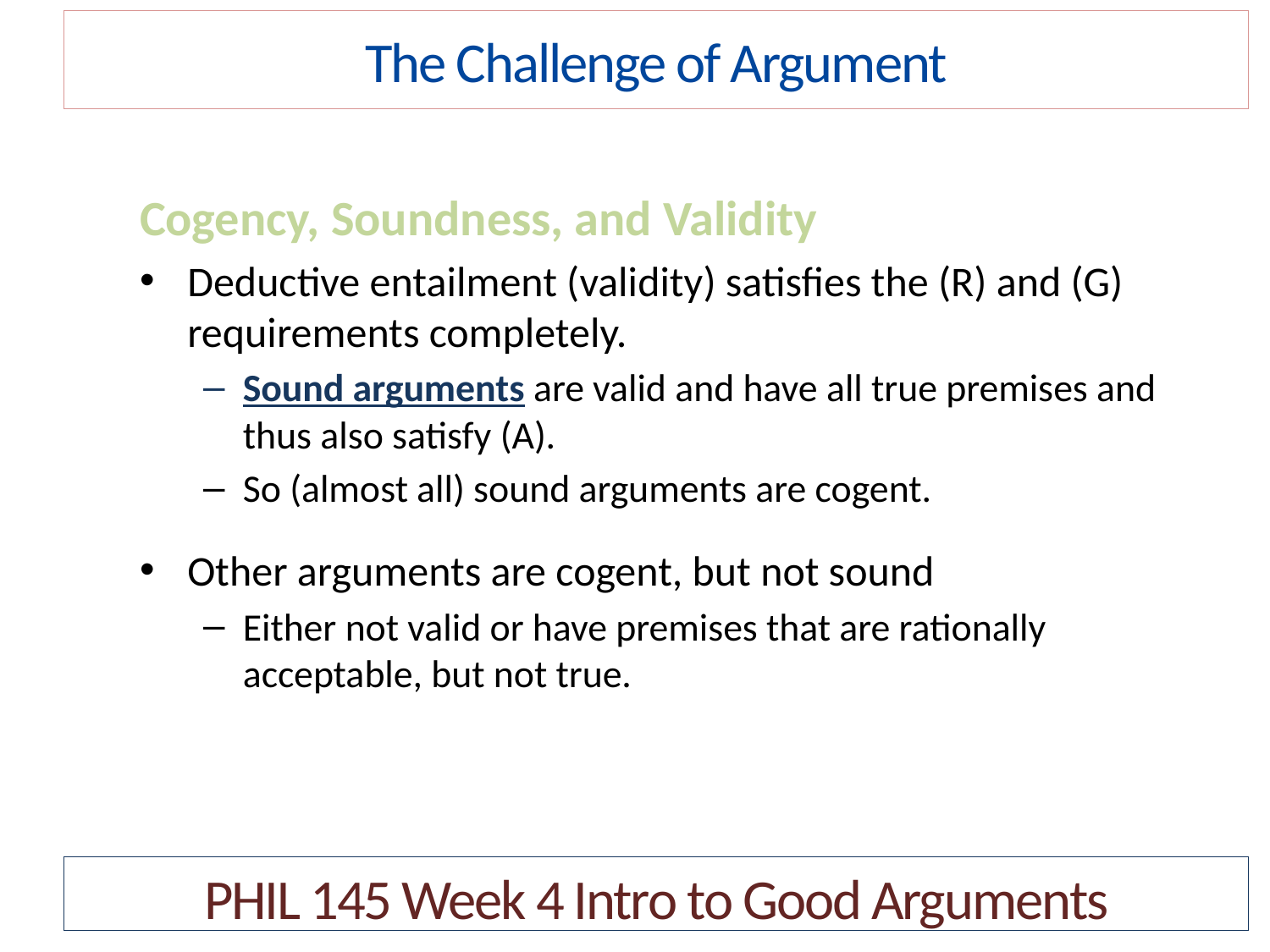

The Challenge of Argument
Cogency, Soundness, and Validity
Deductive entailment (validity) satisfies the (R) and (G) requirements completely.
Sound arguments are valid and have all true premises and thus also satisfy (A).
So (almost all) sound arguments are cogent.

Other arguments are cogent, but not sound
Either not valid or have premises that are rationally acceptable, but not true.
PHIL 145 Week 4 Intro to Good Arguments